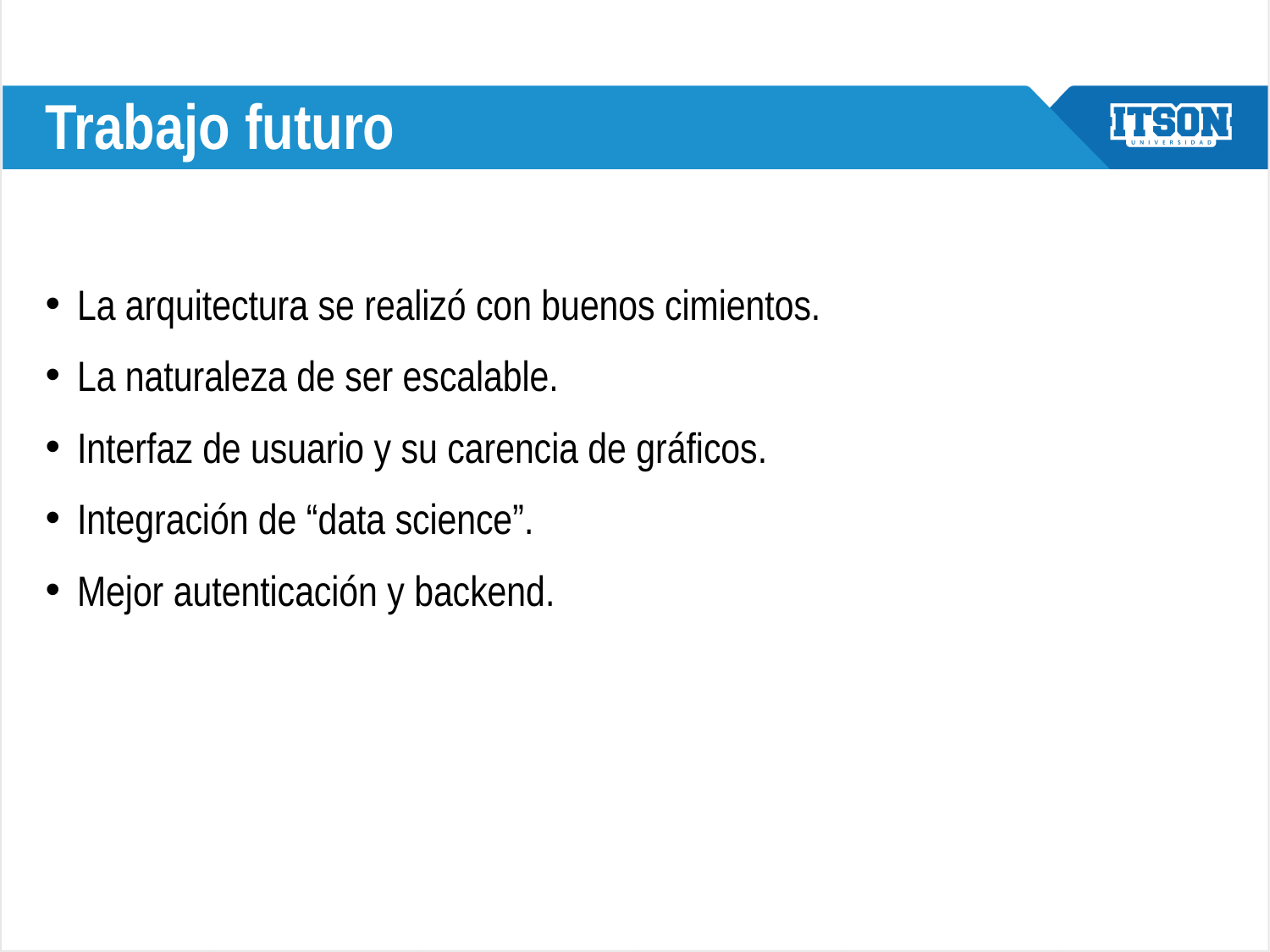

# Trabajo futuro
La arquitectura se realizó con buenos cimientos.
La naturaleza de ser escalable.
Interfaz de usuario y su carencia de gráficos.
Integración de “data science”.
Mejor autenticación y backend.